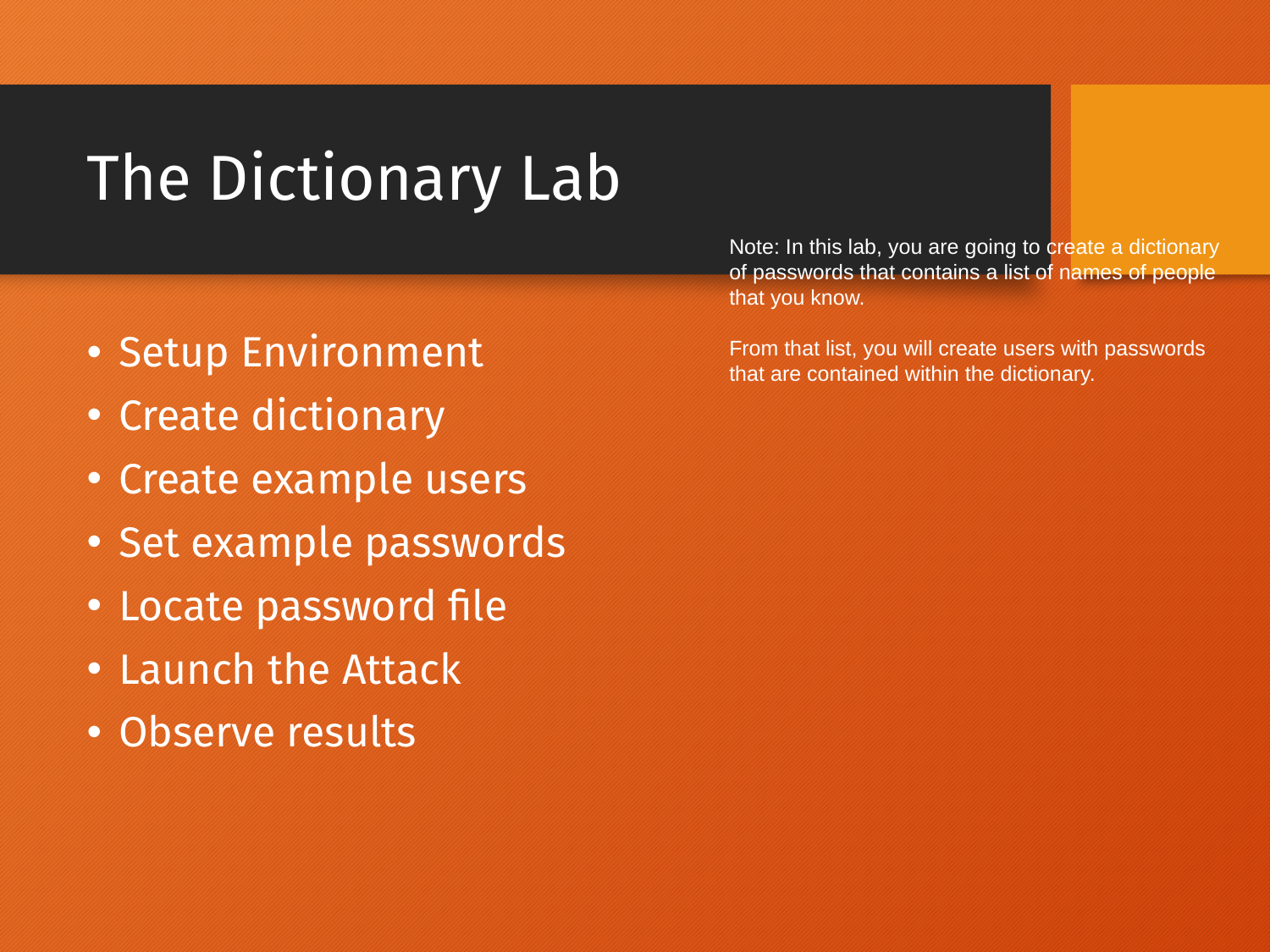

# The Dictionary Lab
Note: In this lab, you are going to create a dictionary of passwords that contains a list of names of people that you know.
From that list, you will create users with passwords that are contained within the dictionary.
Setup Environment
Create dictionary
Create example users
Set example passwords
Locate password file
Launch the Attack
Observe results